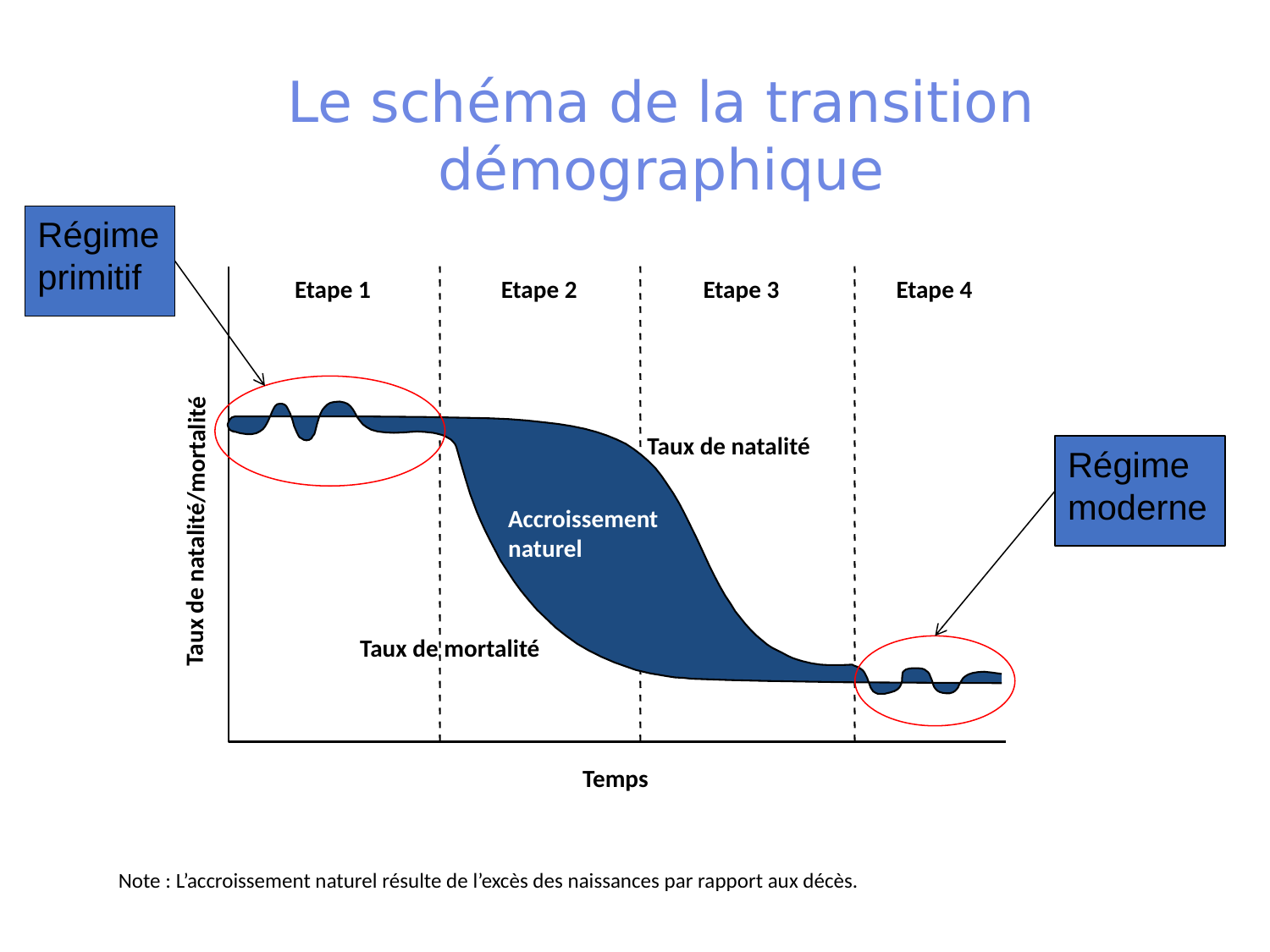

Le schéma de la transition démographique
Régime primitif

Etape 1
Etape 2
Etape 3
Etape 4

Taux de natalité
Régime moderne

Taux de natalité/mortalité

Accroissement
naturel

Taux de mortalité

Temps
Note : L’accroissement naturel résulte de l’excès des naissances par rapport aux décès.